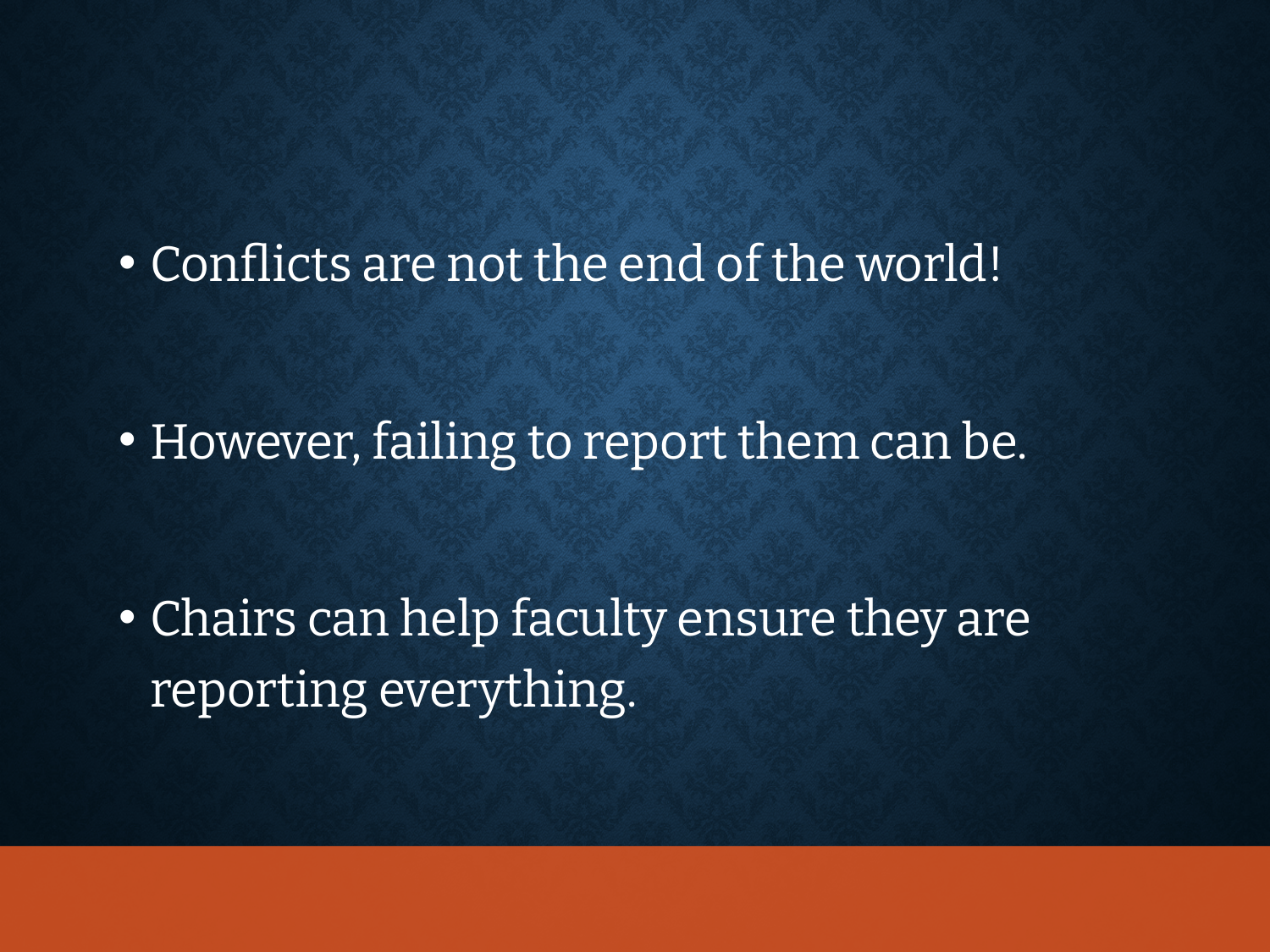

Conflicts are not the end of the world!

However, failing to report them can be.

Chairs can help faculty ensure they are reporting everything.